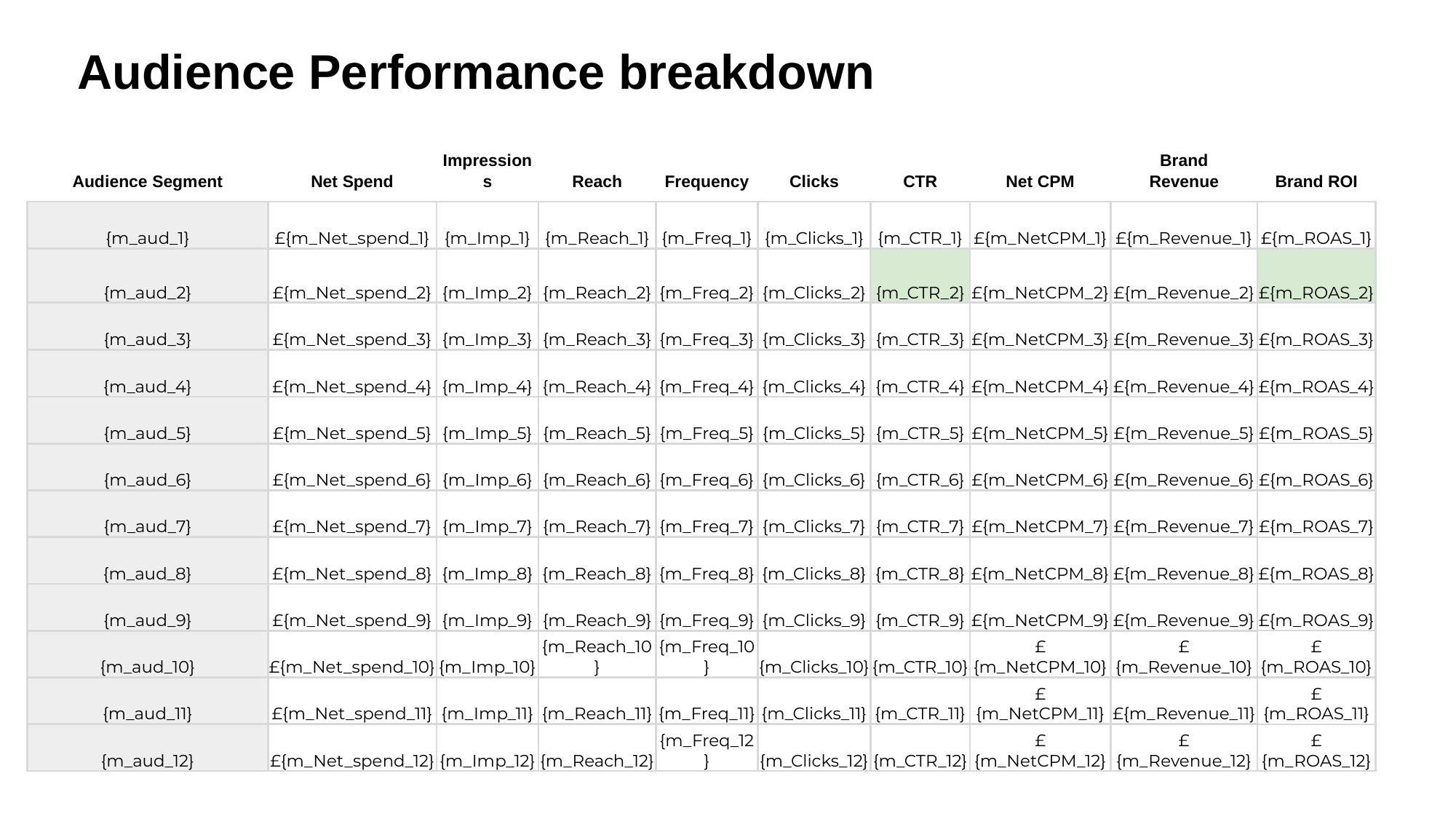

# Audience Performance breakdown
25
| Audience Segment | Net Spend | Impressions | Reach | Frequency | Clicks | CTR | Net CPM | Brand Revenue | Brand ROI |
| --- | --- | --- | --- | --- | --- | --- | --- | --- | --- |
| {m\_aud\_1} | £{m\_Net\_spend\_1} | {m\_Imp\_1} | {m\_Reach\_1} | {m\_Freq\_1} | {m\_Clicks\_1} | {m\_CTR\_1} | £{m\_NetCPM\_1} | £{m\_Revenue\_1} | £{m\_ROAS\_1} |
| {m\_aud\_2} | £{m\_Net\_spend\_2} | {m\_Imp\_2} | {m\_Reach\_2} | {m\_Freq\_2} | {m\_Clicks\_2} | {m\_CTR\_2} | £{m\_NetCPM\_2} | £{m\_Revenue\_2} | £{m\_ROAS\_2} |
| {m\_aud\_3} | £{m\_Net\_spend\_3} | {m\_Imp\_3} | {m\_Reach\_3} | {m\_Freq\_3} | {m\_Clicks\_3} | {m\_CTR\_3} | £{m\_NetCPM\_3} | £{m\_Revenue\_3} | £{m\_ROAS\_3} |
| {m\_aud\_4} | £{m\_Net\_spend\_4} | {m\_Imp\_4} | {m\_Reach\_4} | {m\_Freq\_4} | {m\_Clicks\_4} | {m\_CTR\_4} | £{m\_NetCPM\_4} | £{m\_Revenue\_4} | £{m\_ROAS\_4} |
| {m\_aud\_5} | £{m\_Net\_spend\_5} | {m\_Imp\_5} | {m\_Reach\_5} | {m\_Freq\_5} | {m\_Clicks\_5} | {m\_CTR\_5} | £{m\_NetCPM\_5} | £{m\_Revenue\_5} | £{m\_ROAS\_5} |
| {m\_aud\_6} | £{m\_Net\_spend\_6} | {m\_Imp\_6} | {m\_Reach\_6} | {m\_Freq\_6} | {m\_Clicks\_6} | {m\_CTR\_6} | £{m\_NetCPM\_6} | £{m\_Revenue\_6} | £{m\_ROAS\_6} |
| {m\_aud\_7} | £{m\_Net\_spend\_7} | {m\_Imp\_7} | {m\_Reach\_7} | {m\_Freq\_7} | {m\_Clicks\_7} | {m\_CTR\_7} | £{m\_NetCPM\_7} | £{m\_Revenue\_7} | £{m\_ROAS\_7} |
| {m\_aud\_8} | £{m\_Net\_spend\_8} | {m\_Imp\_8} | {m\_Reach\_8} | {m\_Freq\_8} | {m\_Clicks\_8} | {m\_CTR\_8} | £{m\_NetCPM\_8} | £{m\_Revenue\_8} | £{m\_ROAS\_8} |
| {m\_aud\_9} | £{m\_Net\_spend\_9} | {m\_Imp\_9} | {m\_Reach\_9} | {m\_Freq\_9} | {m\_Clicks\_9} | {m\_CTR\_9} | £{m\_NetCPM\_9} | £{m\_Revenue\_9} | £{m\_ROAS\_9} |
| {m\_aud\_10} | £{m\_Net\_spend\_10} | {m\_Imp\_10} | {m\_Reach\_10} | {m\_Freq\_10} | {m\_Clicks\_10} | {m\_CTR\_10} | £{m\_NetCPM\_10} | £{m\_Revenue\_10} | £{m\_ROAS\_10} |
| {m\_aud\_11} | £{m\_Net\_spend\_11} | {m\_Imp\_11} | {m\_Reach\_11} | {m\_Freq\_11} | {m\_Clicks\_11} | {m\_CTR\_11} | £{m\_NetCPM\_11} | £{m\_Revenue\_11} | £{m\_ROAS\_11} |
| {m\_aud\_12} | £{m\_Net\_spend\_12} | {m\_Imp\_12} | {m\_Reach\_12} | {m\_Freq\_12} | {m\_Clicks\_12} | {m\_CTR\_12} | £{m\_NetCPM\_12} | £{m\_Revenue\_12} | £{m\_ROAS\_12} |